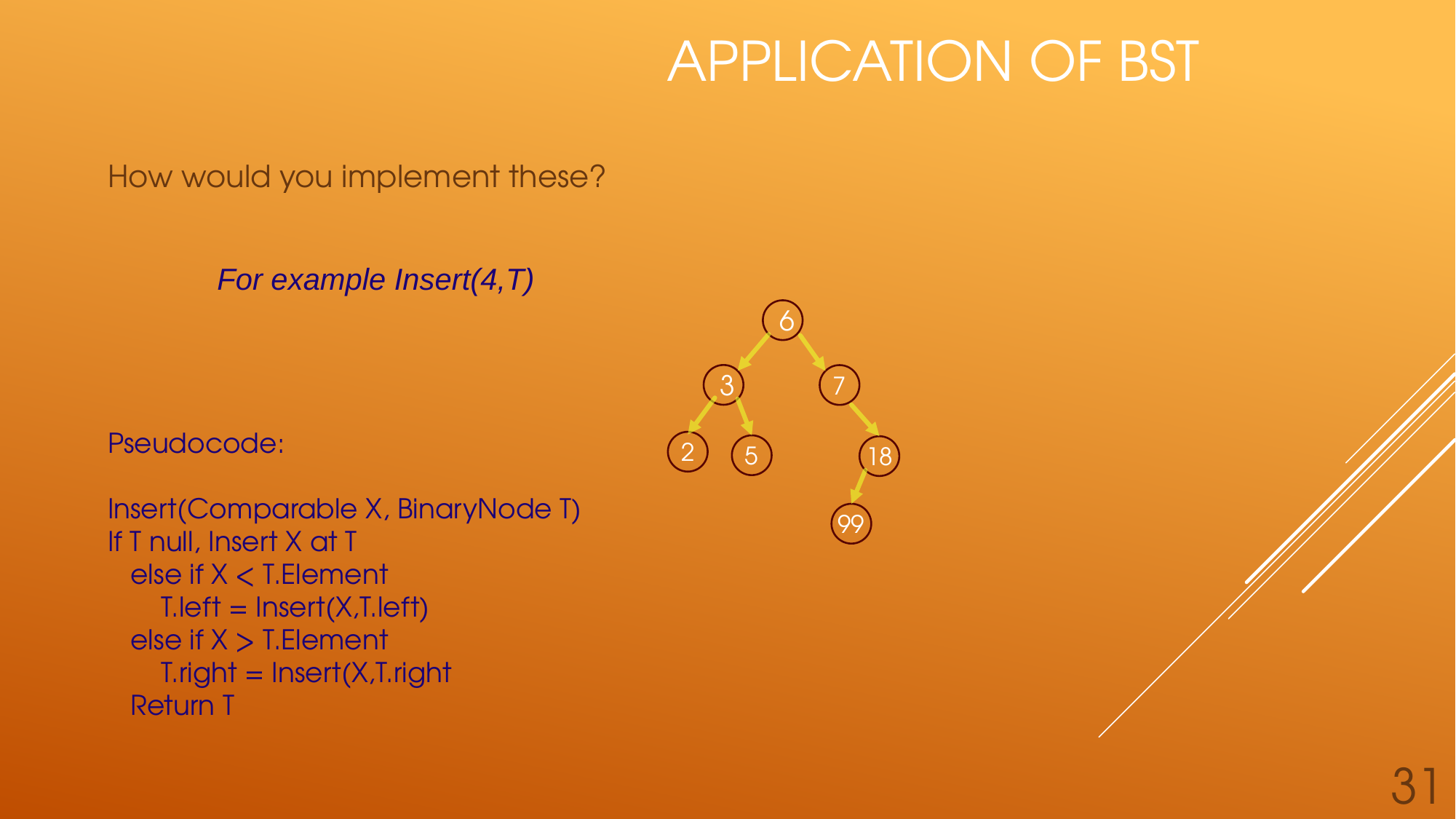

# Application of BST
How would you implement these?

	For example Insert(4,T)
6
3
7
Pseudocode:

Insert(Comparable X, BinaryNode T)
If T null, Insert X at T
   else if X < T.Element
       T.left = Insert(X,T.left)
   else if X > T.Element
       T.right = Insert(X,T.right
   Return T
2
5
18
99
31